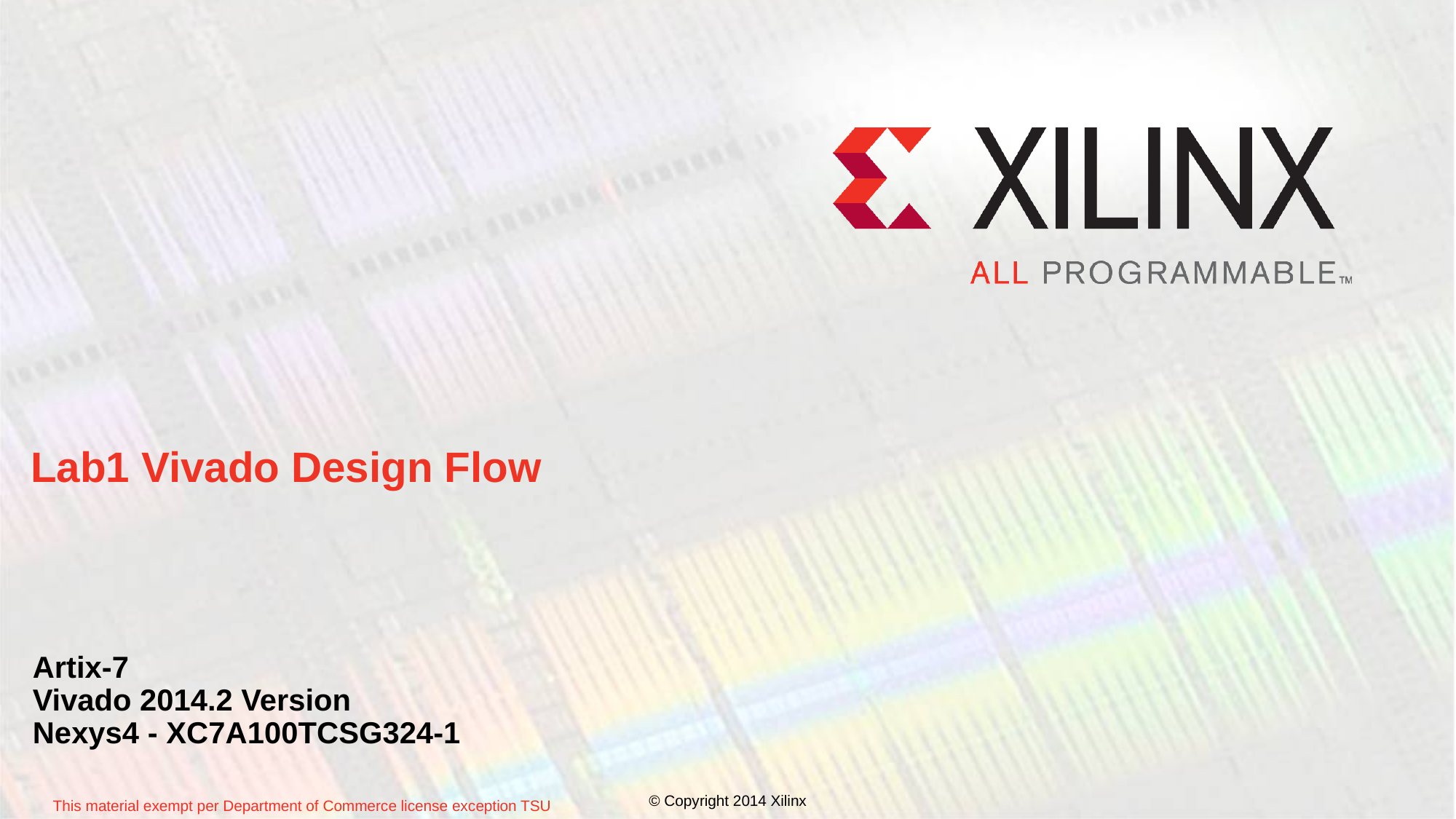

# Lab1 Vivado Design Flow
Artix-7
Vivado 2014.2 Version
Nexys4 - XC7A100TCSG324-1
© Copyright 2014 Xilinx